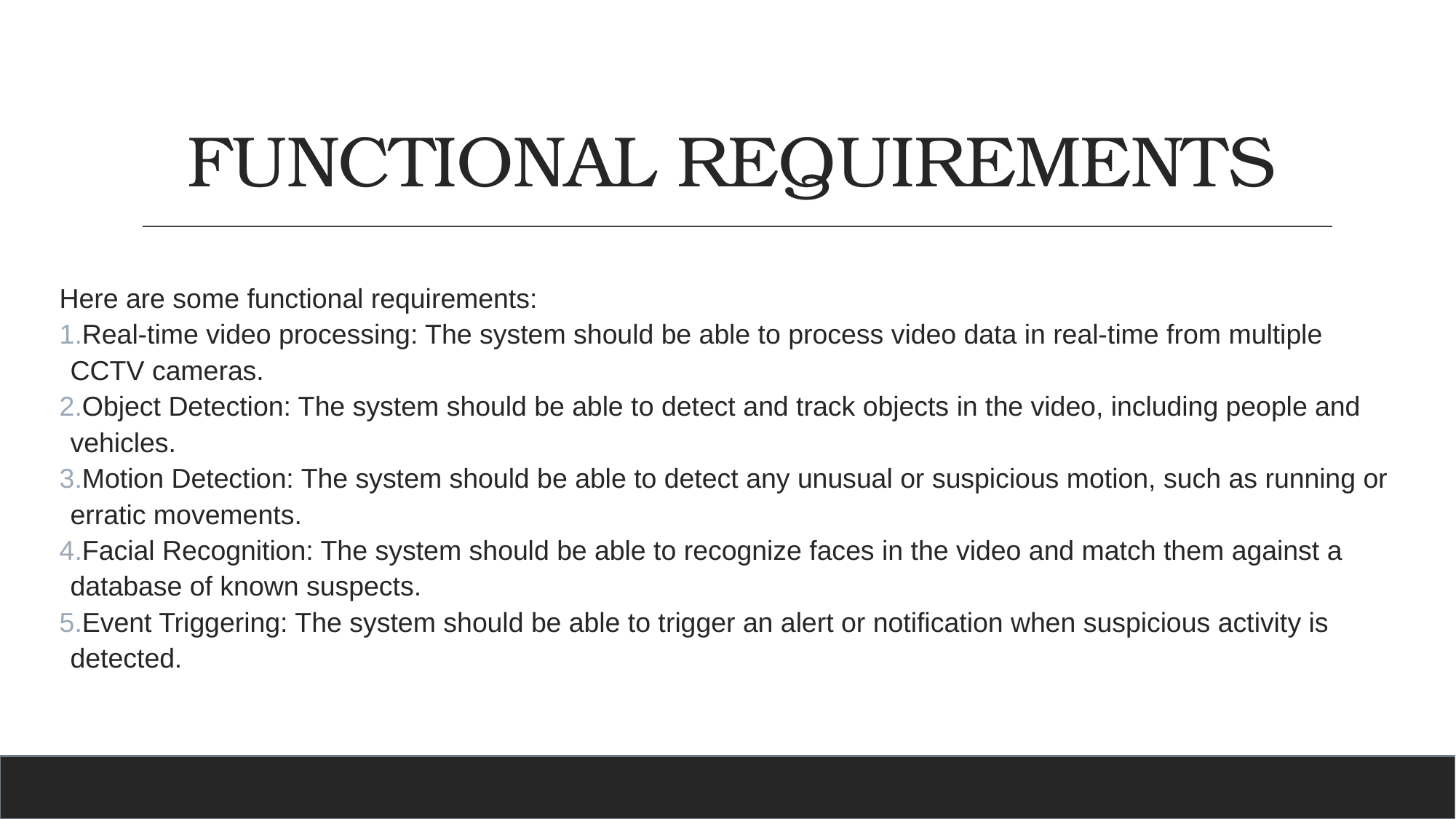

# FUNCTIONAL REQUIREMENTS
Here are some functional requirements:
Real-time video processing: The system should be able to process video data in real-time from multiple CCTV cameras.
Object Detection: The system should be able to detect and track objects in the video, including people and vehicles.
Motion Detection: The system should be able to detect any unusual or suspicious motion, such as running or erratic movements.
Facial Recognition: The system should be able to recognize faces in the video and match them against a database of known suspects.
Event Triggering: The system should be able to trigger an alert or notification when suspicious activity is detected.